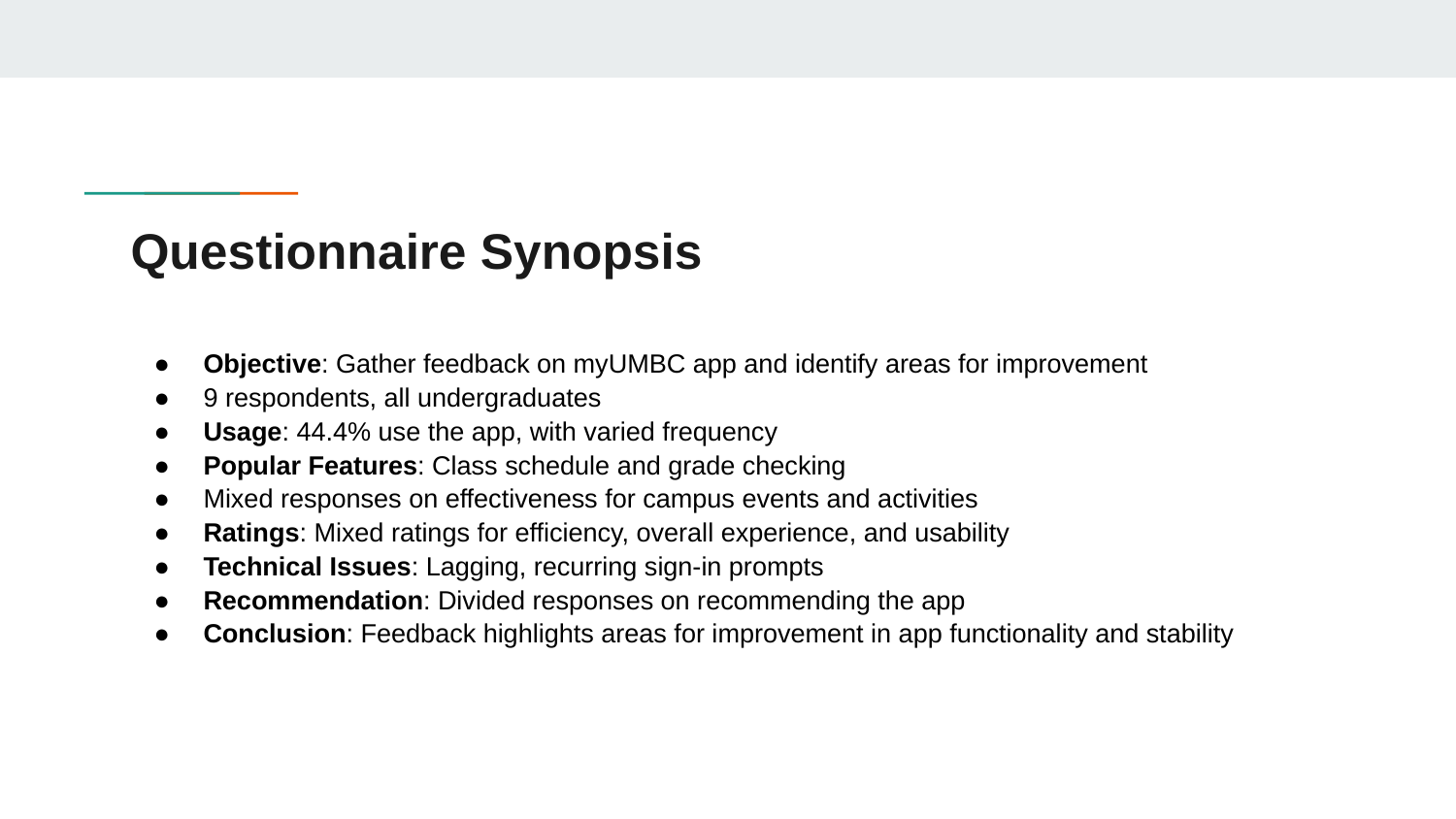

# Questionnaire Synopsis
Objective: Gather feedback on myUMBC app and identify areas for improvement
9 respondents, all undergraduates
Usage: 44.4% use the app, with varied frequency
Popular Features: Class schedule and grade checking
Mixed responses on effectiveness for campus events and activities
Ratings: Mixed ratings for efficiency, overall experience, and usability
Technical Issues: Lagging, recurring sign-in prompts
Recommendation: Divided responses on recommending the app
Conclusion: Feedback highlights areas for improvement in app functionality and stability